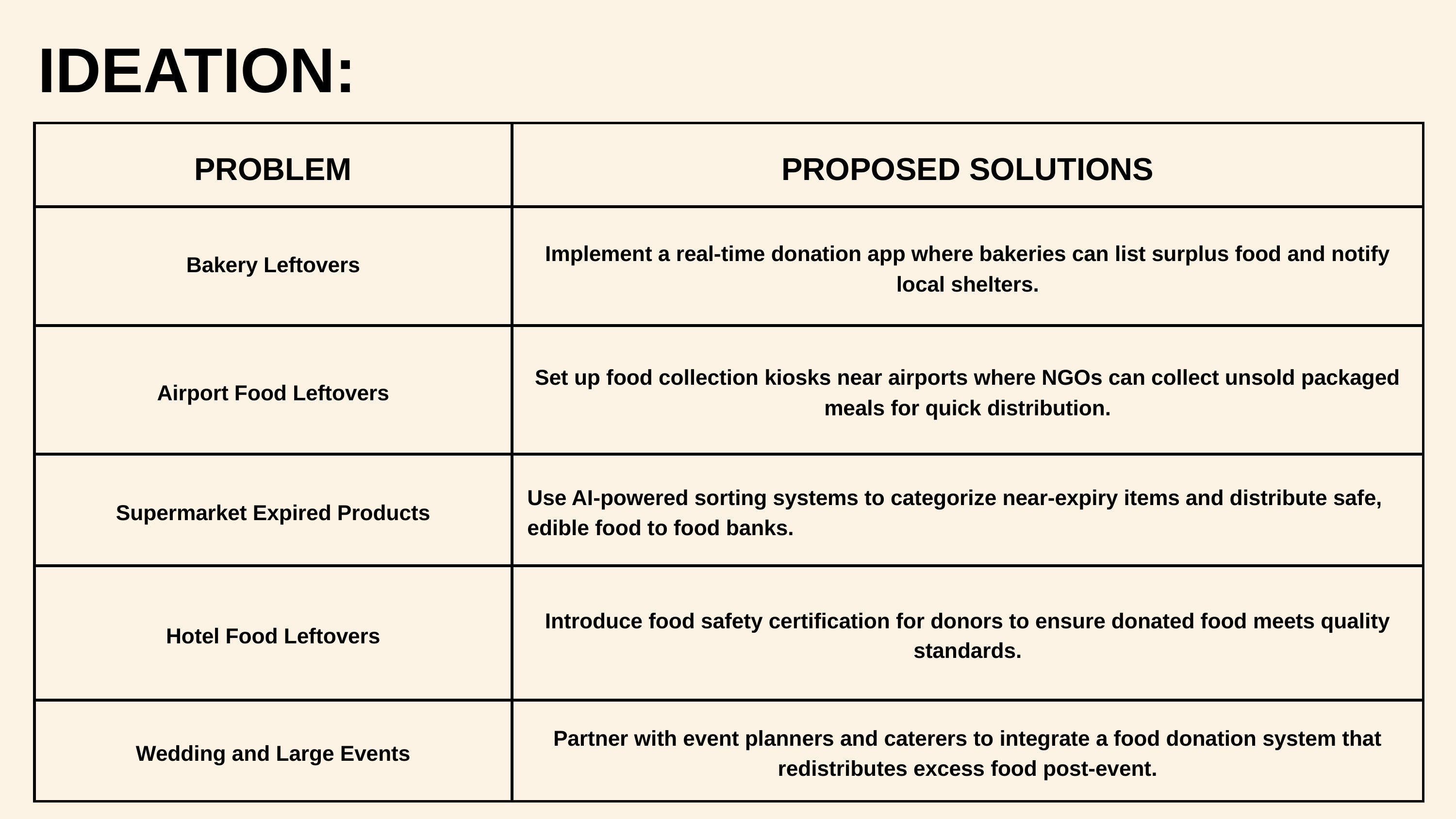

IDEATION:
| PROBLEM | PROPOSED SOLUTIONS |
| --- | --- |
| Bakery Leftovers | Implement a real-time donation app where bakeries can list surplus food and notify local shelters. |
| Airport Food Leftovers | Set up food collection kiosks near airports where NGOs can collect unsold packaged meals for quick distribution. |
| Supermarket Expired Products | Use AI-powered sorting systems to categorize near-expiry items and distribute safe, edible food to food banks. |
| Hotel Food Leftovers | Introduce food safety certification for donors to ensure donated food meets quality standards. |
| Wedding and Large Events | Partner with event planners and caterers to integrate a food donation system that redistributes excess food post-event. |